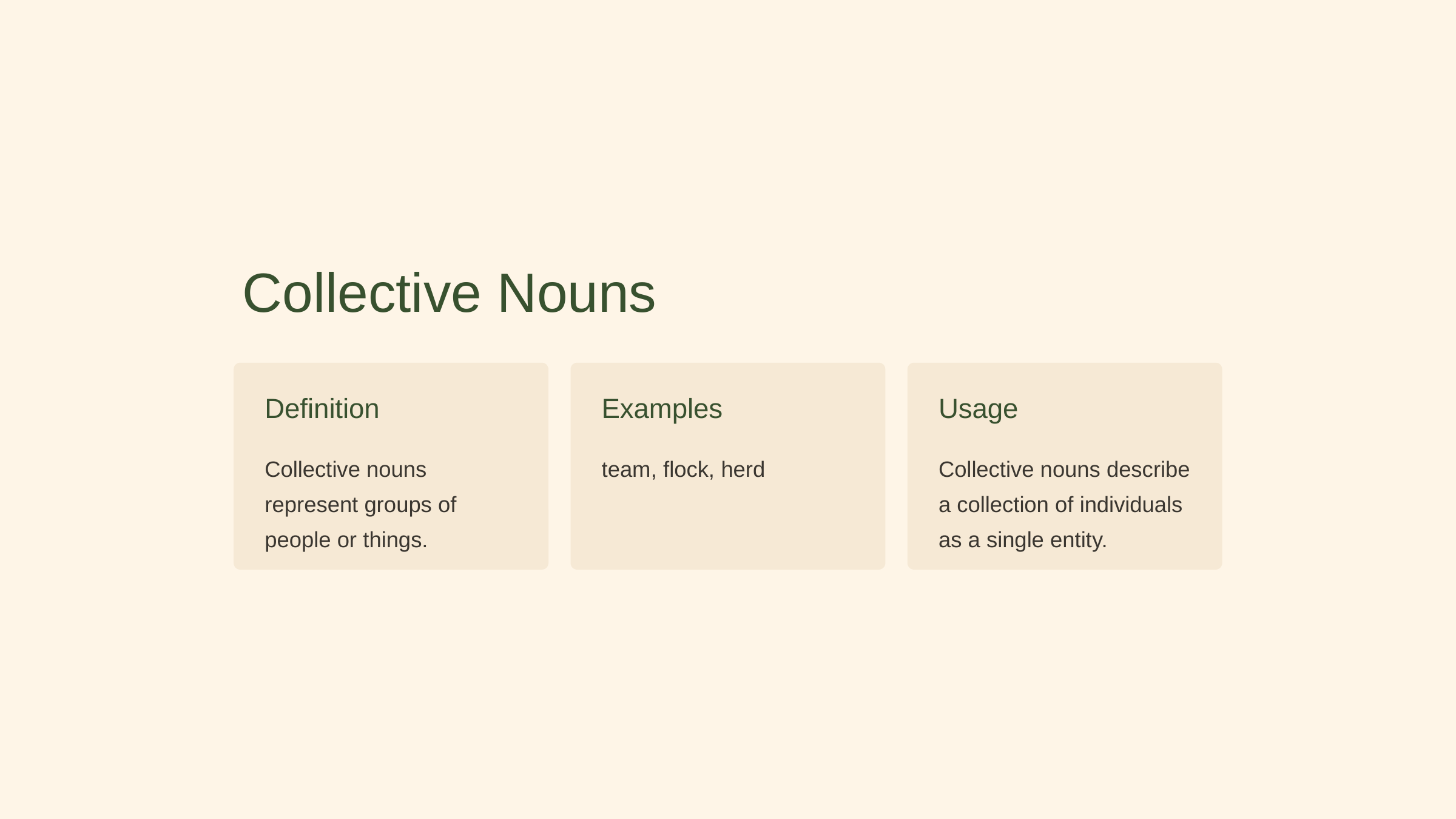

Collective Nouns

Definition
Examples
Usage
Collective nouns represent groups of people or things.
team, flock, herd
Collective nouns describe a collection of individuals as a single entity.